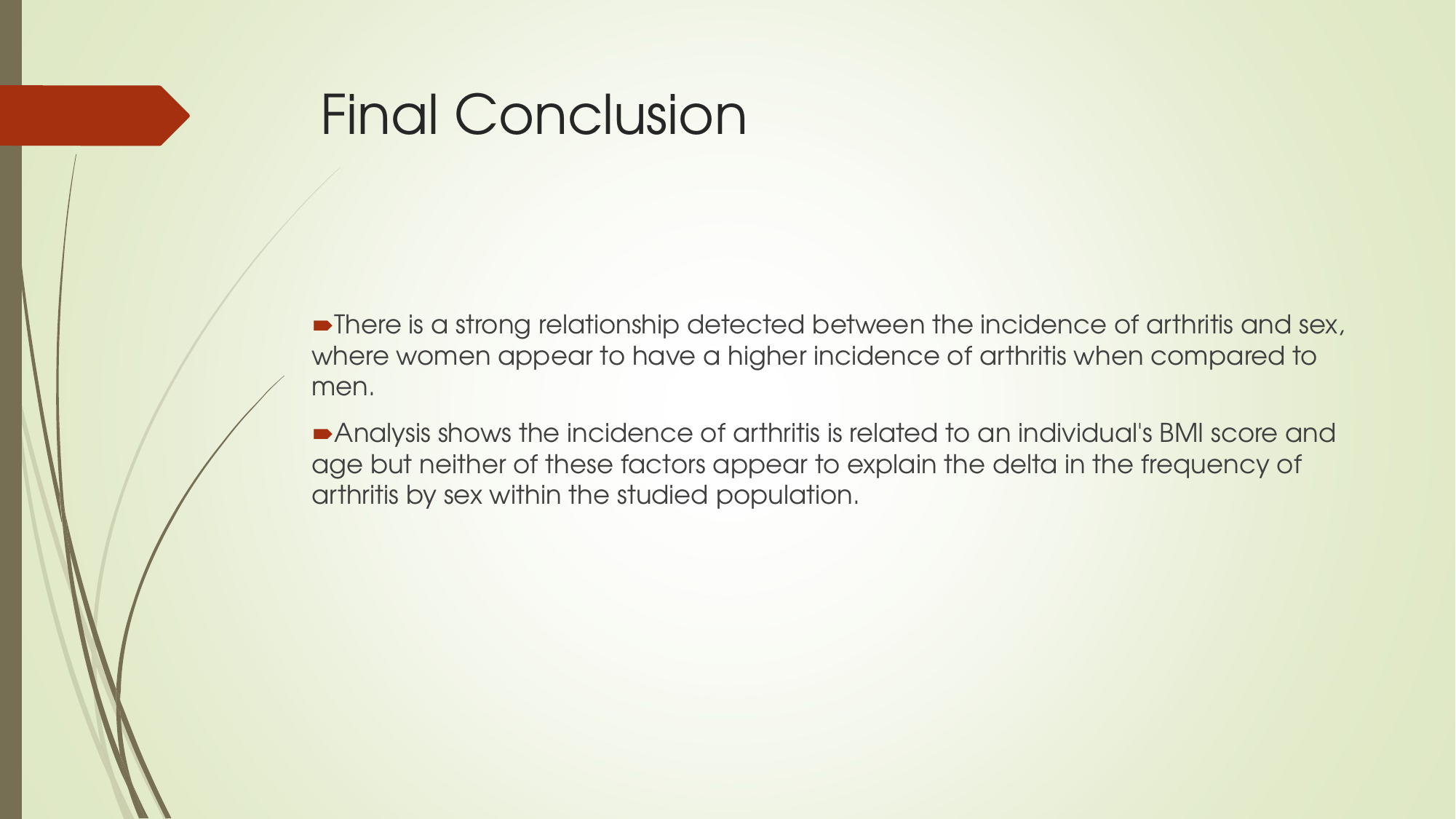

# Final Conclusion

There is a strong relationship detected between the incidence of arthritis and sex, where women appear to have a higher incidence of arthritis when compared to men.
Analysis shows the incidence of arthritis is related to an individual's BMI score and age but neither of these factors appear to explain the delta in the frequency of arthritis by sex within the studied population.